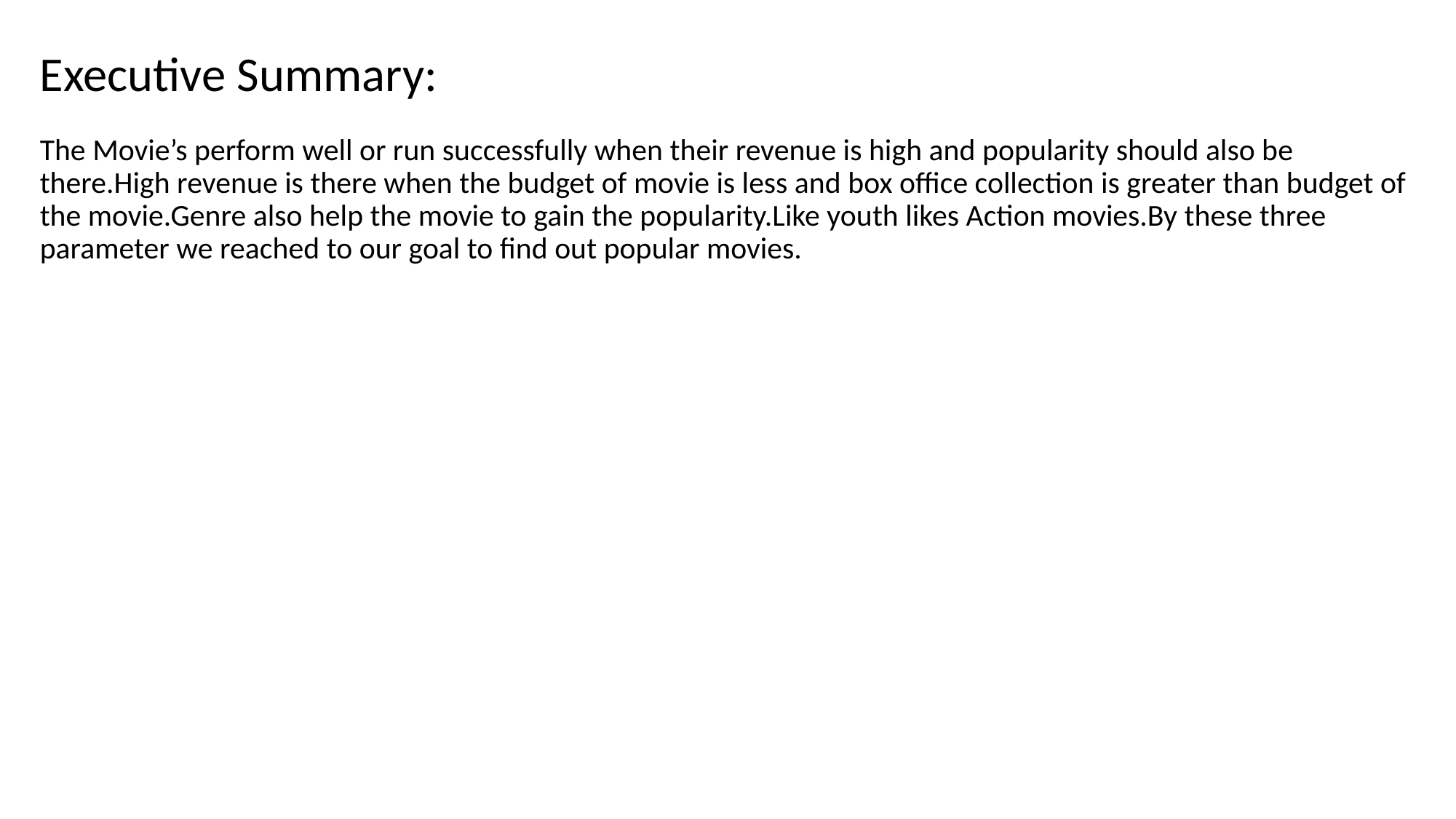

# Executive Summary:
The Movie’s perform well or run successfully when their revenue is high and popularity should also be there.High revenue is there when the budget of movie is less and box office collection is greater than budget of the movie.Genre also help the movie to gain the popularity.Like youth likes Action movies.By these three parameter we reached to our goal to find out popular movies.